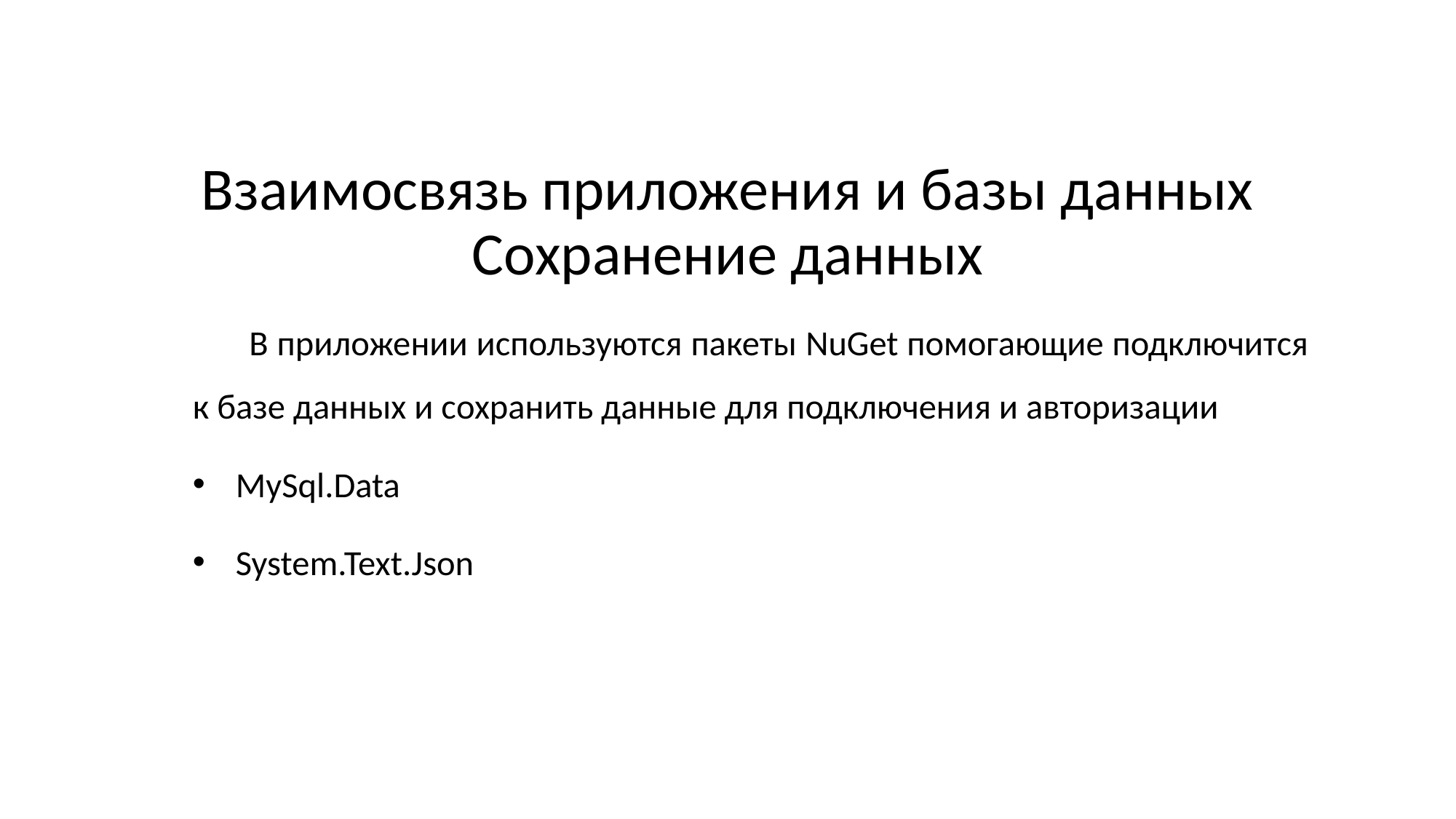

# Взаимосвязь приложения и базы данных Сохранение данных
В приложении используются пакеты NuGet помогающие подключится к базе данных и сохранить данные для подключения и авторизации
MySql.Data
System.Text.Json